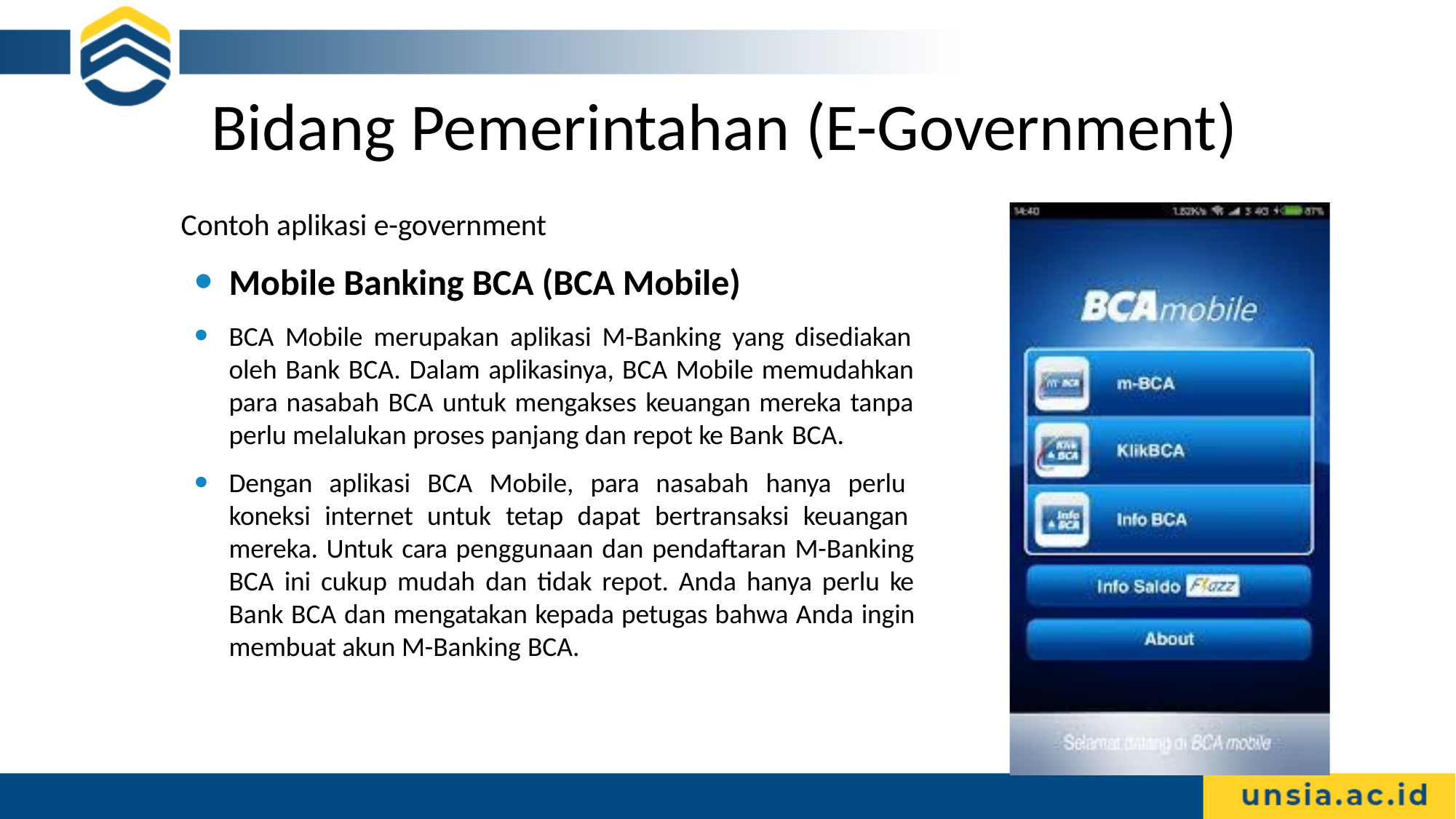

# Bidang Pemerintahan (E-Government)

Contoh aplikasi e-government
Mobile Banking BCA (BCA Mobile)
BCA Mobile merupakan aplikasi M-Banking yang disediakan  oleh Bank BCA. Dalam aplikasinya, BCA Mobile memudahkan  para nasabah BCA untuk mengakses keuangan mereka tanpa  perlu melalukan proses panjang dan repot ke Bank BCA.
Dengan aplikasi BCA Mobile, para nasabah hanya perlu  koneksi internet untuk tetap dapat bertransaksi keuangan  mereka. Untuk cara penggunaan dan pendaftaran M-Banking  BCA ini cukup mudah dan tidak repot. Anda hanya perlu ke  Bank BCA dan mengatakan kepada petugas bahwa Anda ingin  membuat akun M-Banking BCA.